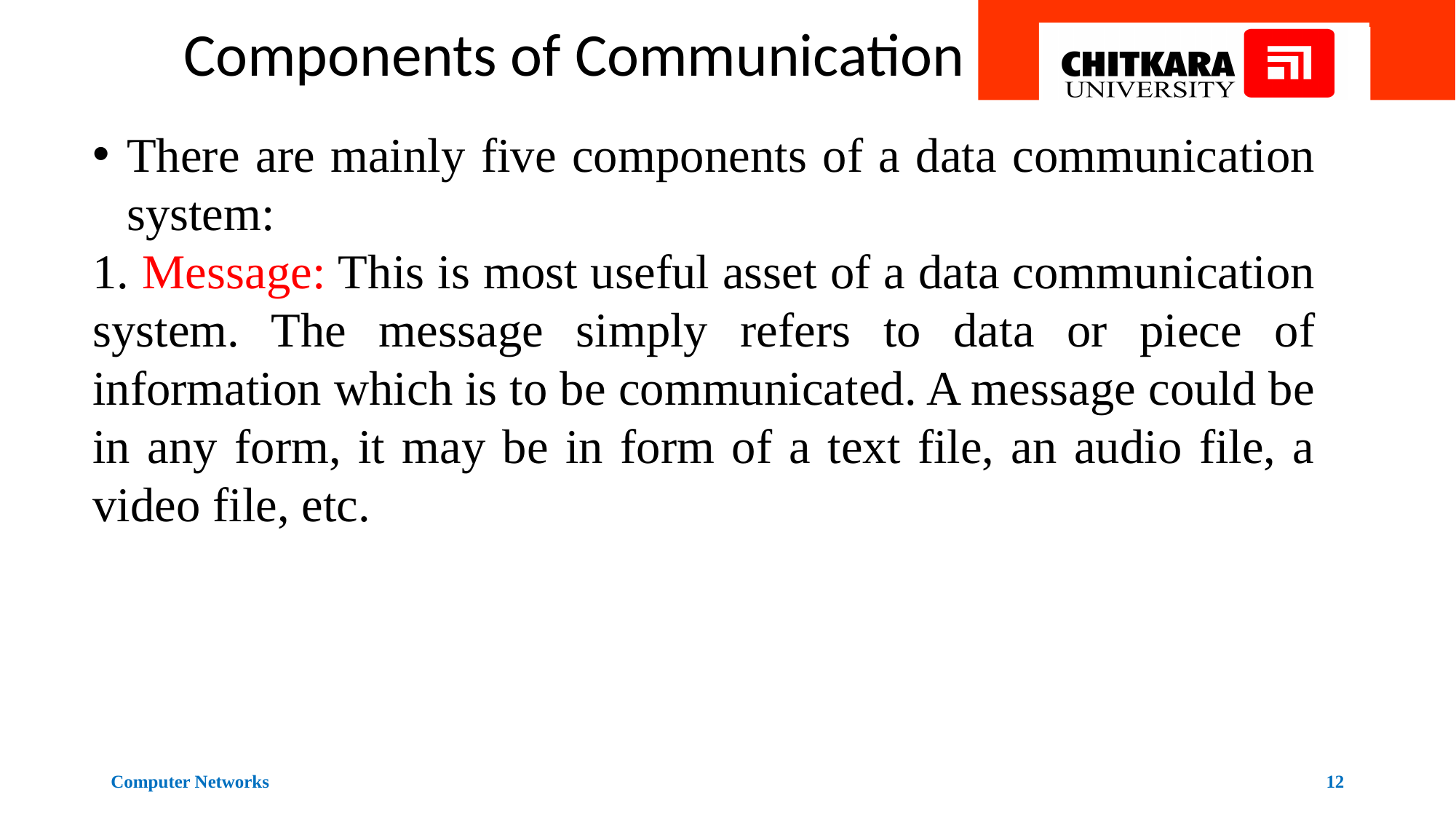

# Components of Communication
There are mainly five components of a data communication system:
1. Message: This is most useful asset of a data communication system. The message simply refers to data or piece of information which is to be communicated. A message could be in any form, it may be in form of a text file, an audio file, a video file, etc.
Computer Networks
12